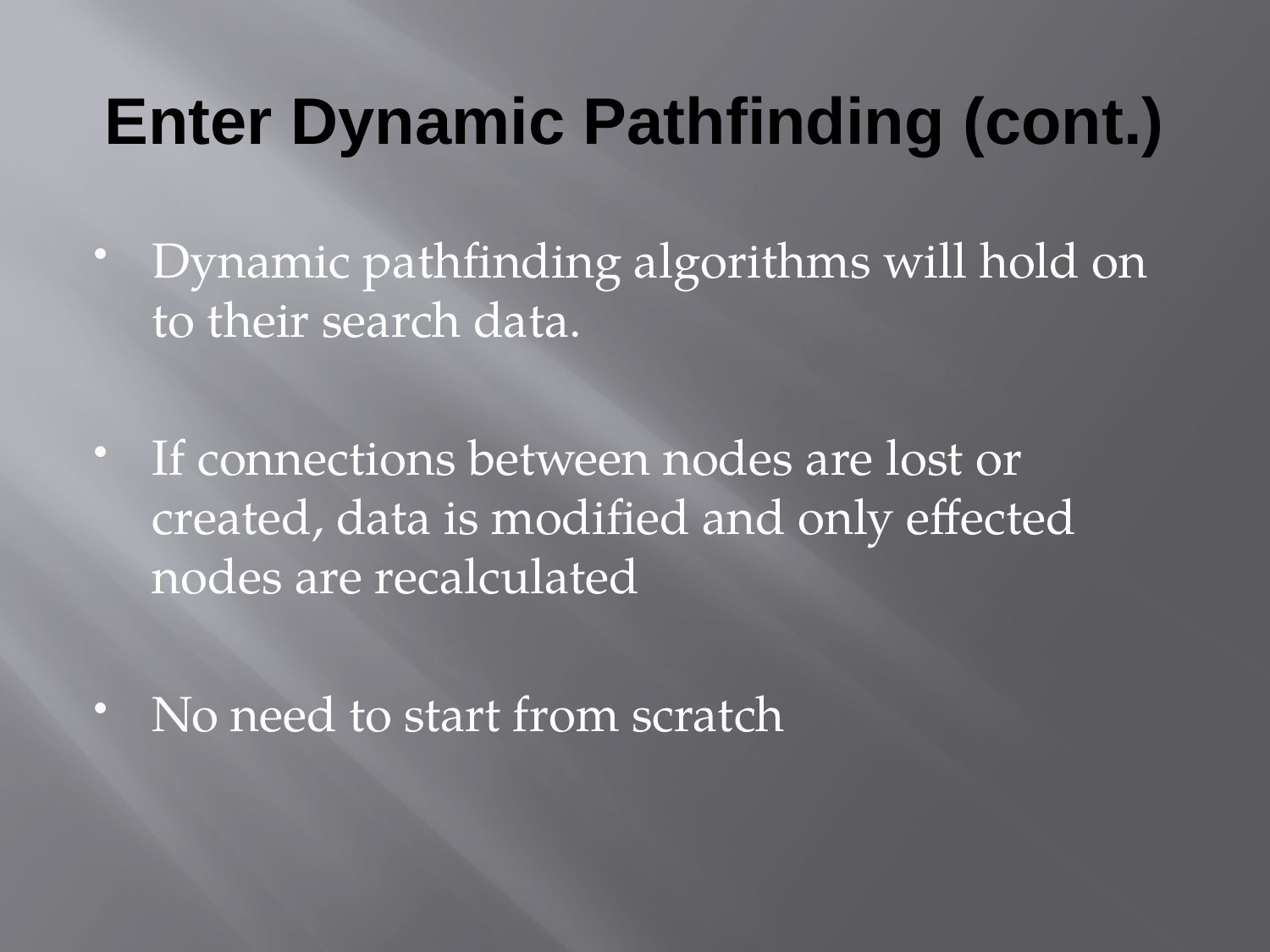

# Enter Dynamic Pathfinding (cont.)
Dynamic pathfinding algorithms will hold on to their search data.

If connections between nodes are lost or created, data is modified and only effected nodes are recalculated

No need to start from scratch